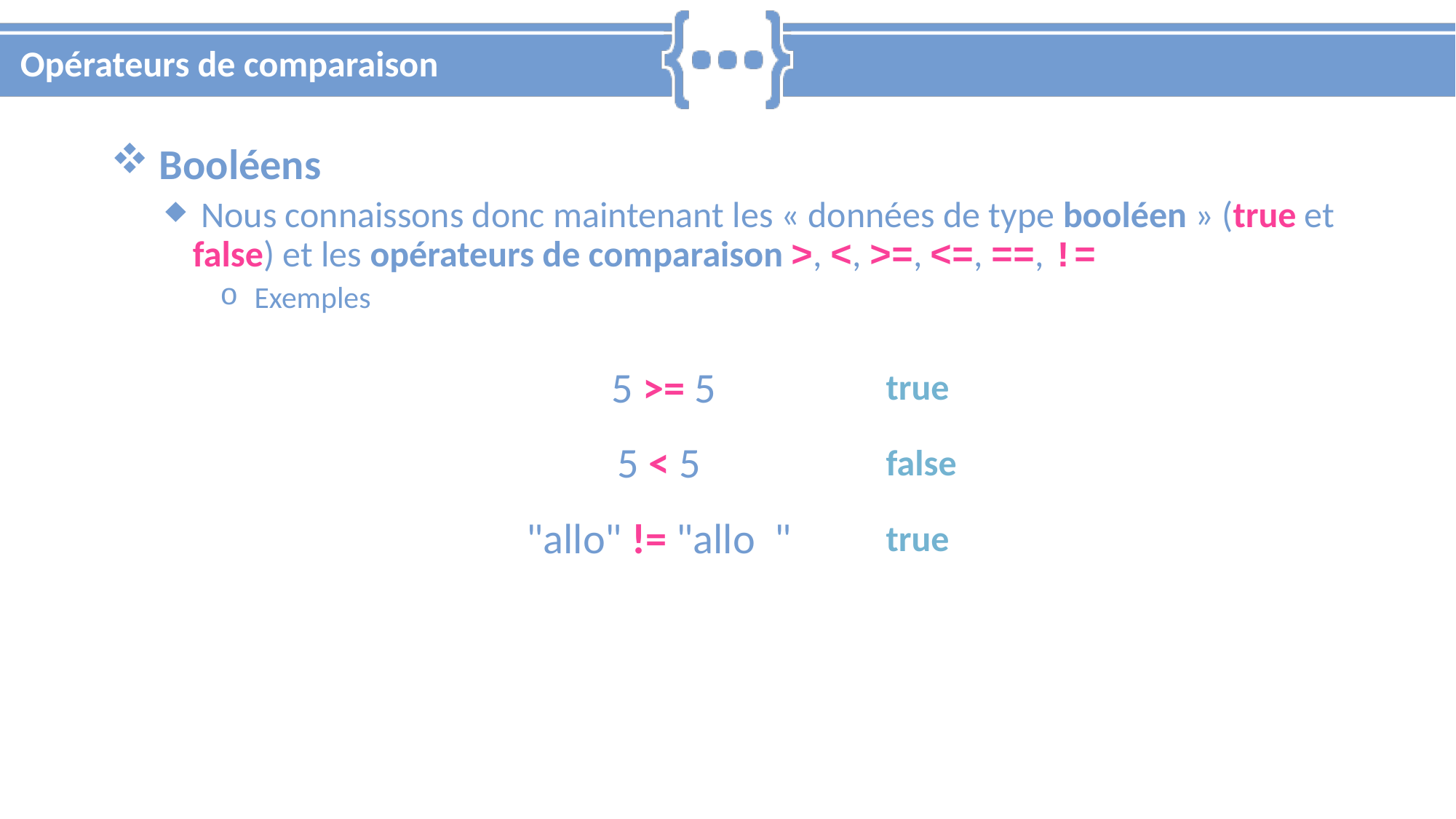

# Opérateurs de comparaison
 Booléens
 Nous connaissons donc maintenant les « données de type booléen » (true et false) et les opérateurs de comparaison >, <, >=, <=, ==, !=
 Exemples
5 >= 5
true
5 < 5
false
"allo" != "allo  "
true